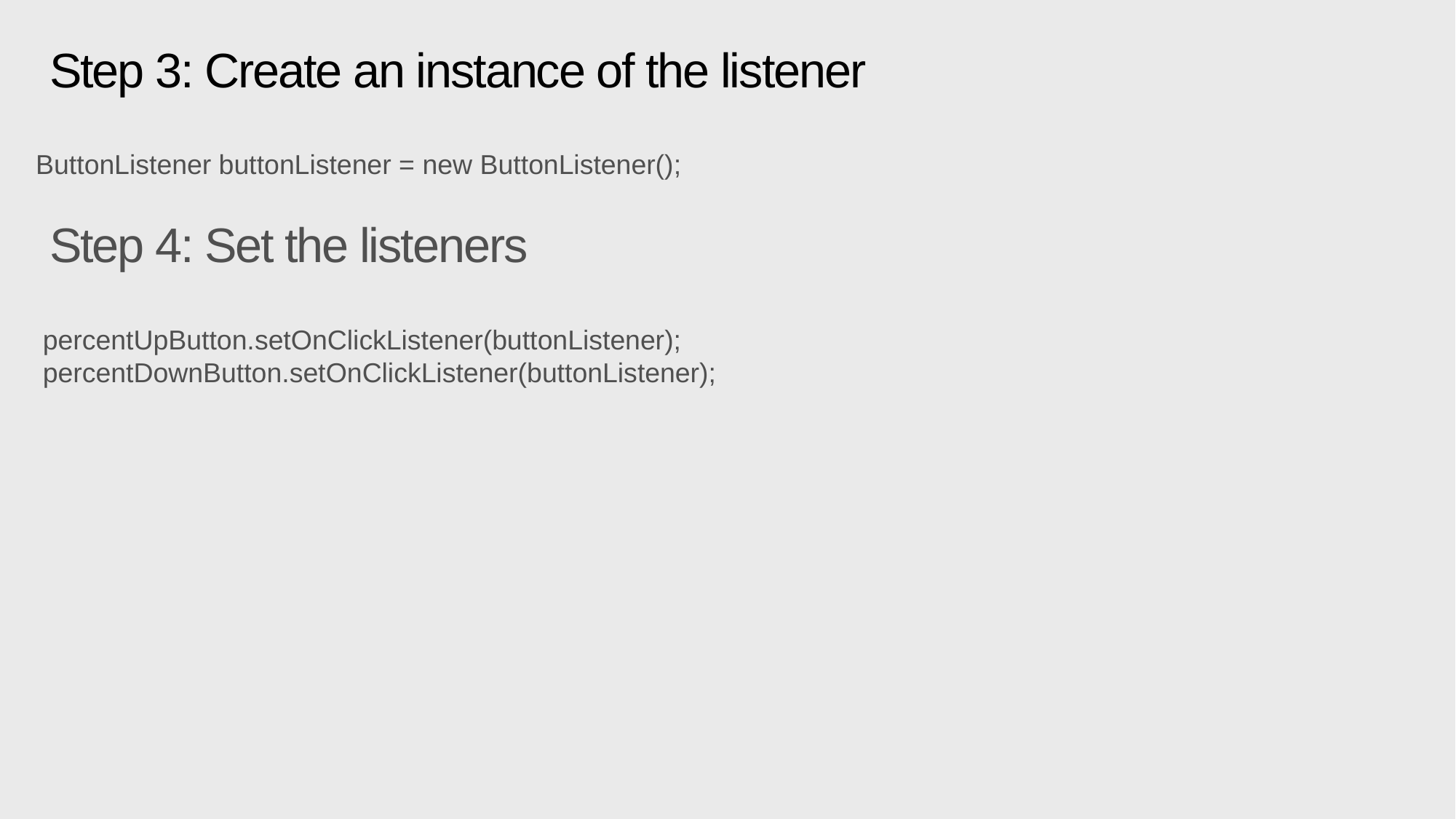

# Step 3: Create an instance of the listener
ButtonListener buttonListener = new ButtonListener();
Step 4: Set the listeners
percentUpButton.setOnClickListener(buttonListener);
percentDownButton.setOnClickListener(buttonListener);